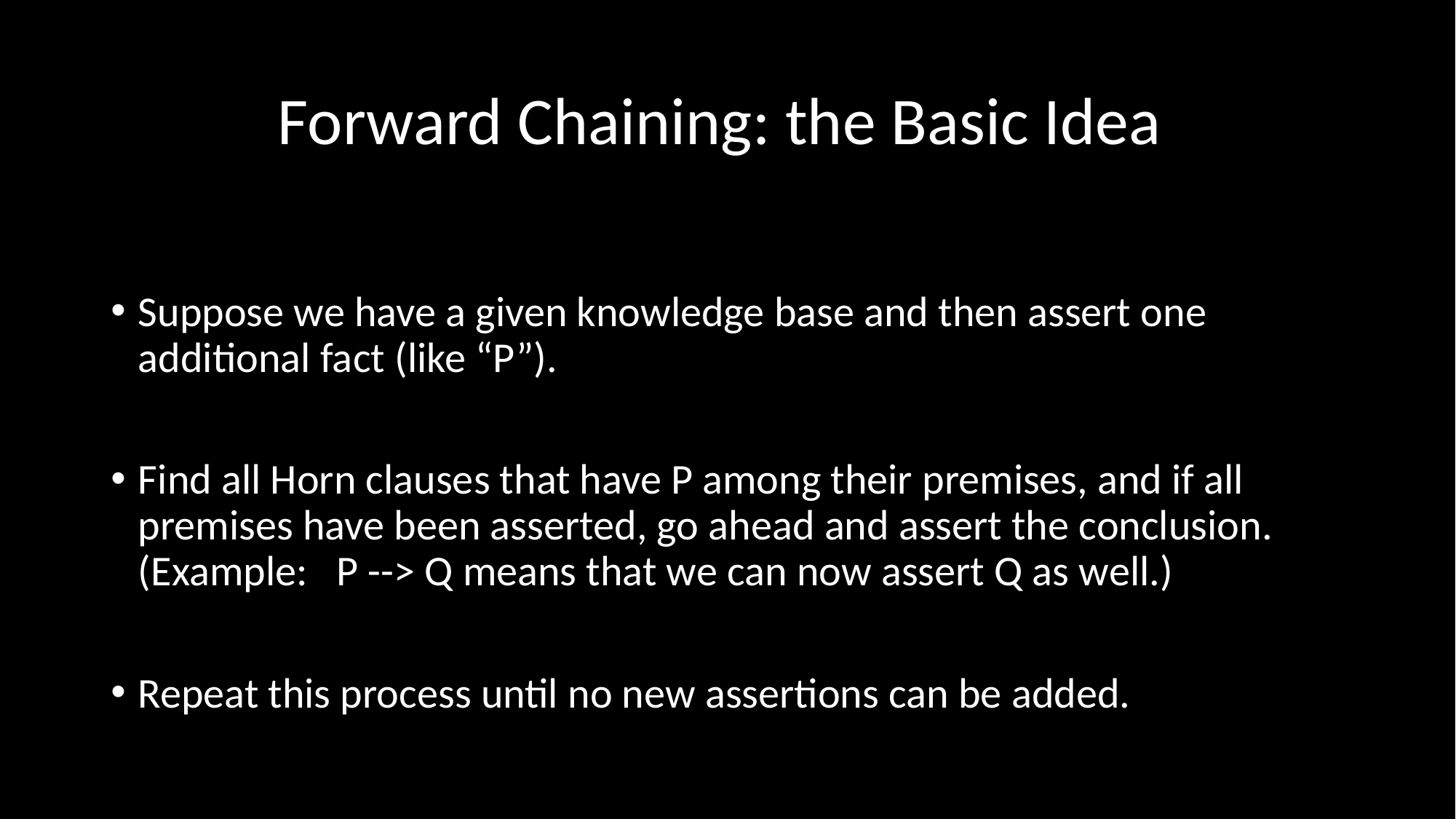

# Forward Chaining: the Basic Idea

Suppose we have a given knowledge base and then assert one additional fact (like “P”).

Find all Horn clauses that have P among their premises, and if all premises have been asserted, go ahead and assert the conclusion. (Example:   P --> Q means that we can now assert Q as well.)

Repeat this process until no new assertions can be added.